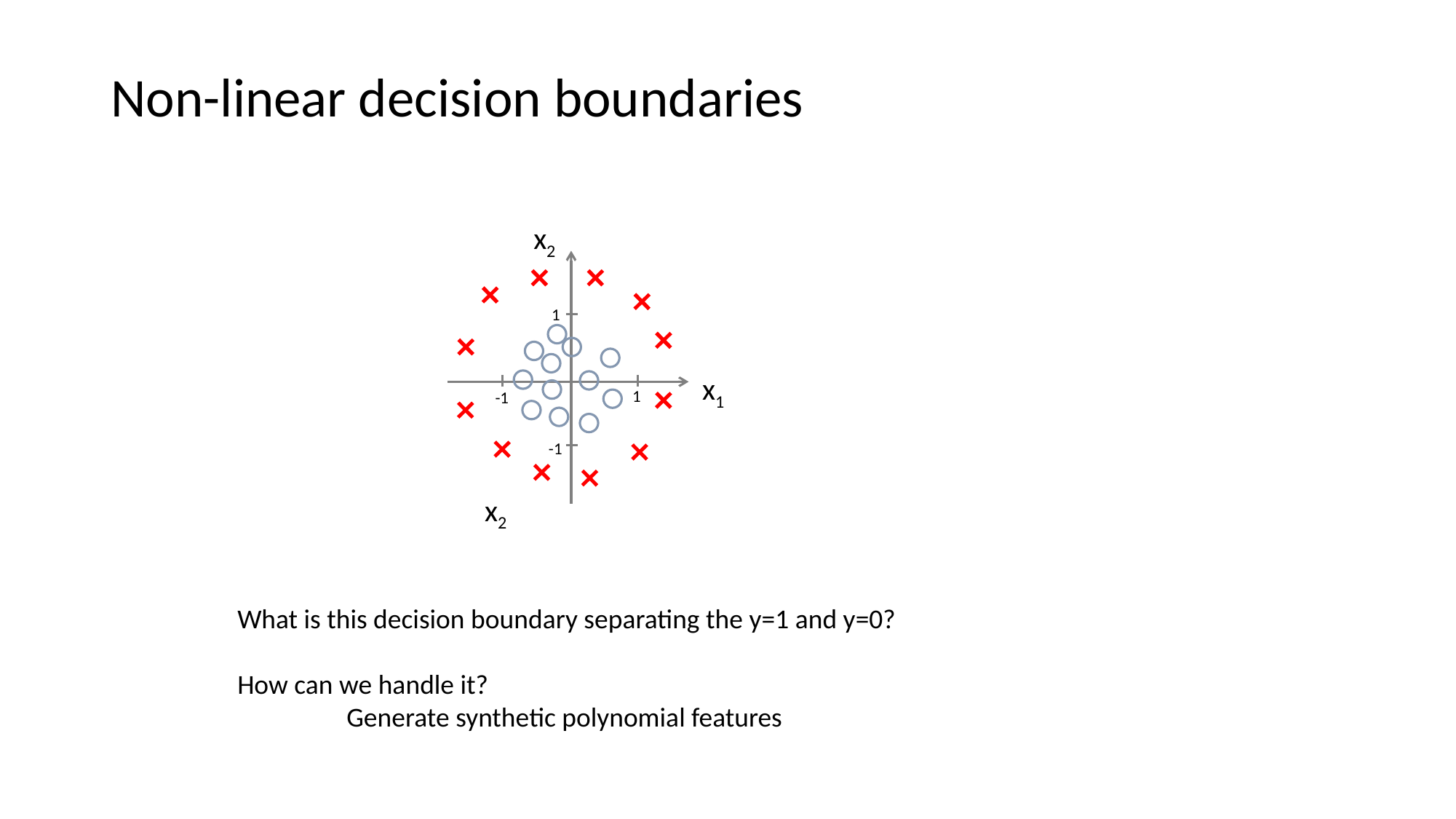

# Non-linear decision boundaries
x2

1
x1
1
-1
-1
x2
What is this decision boundary separating the y=1 and y=0?

How can we handle it?
	Generate synthetic polynomial features